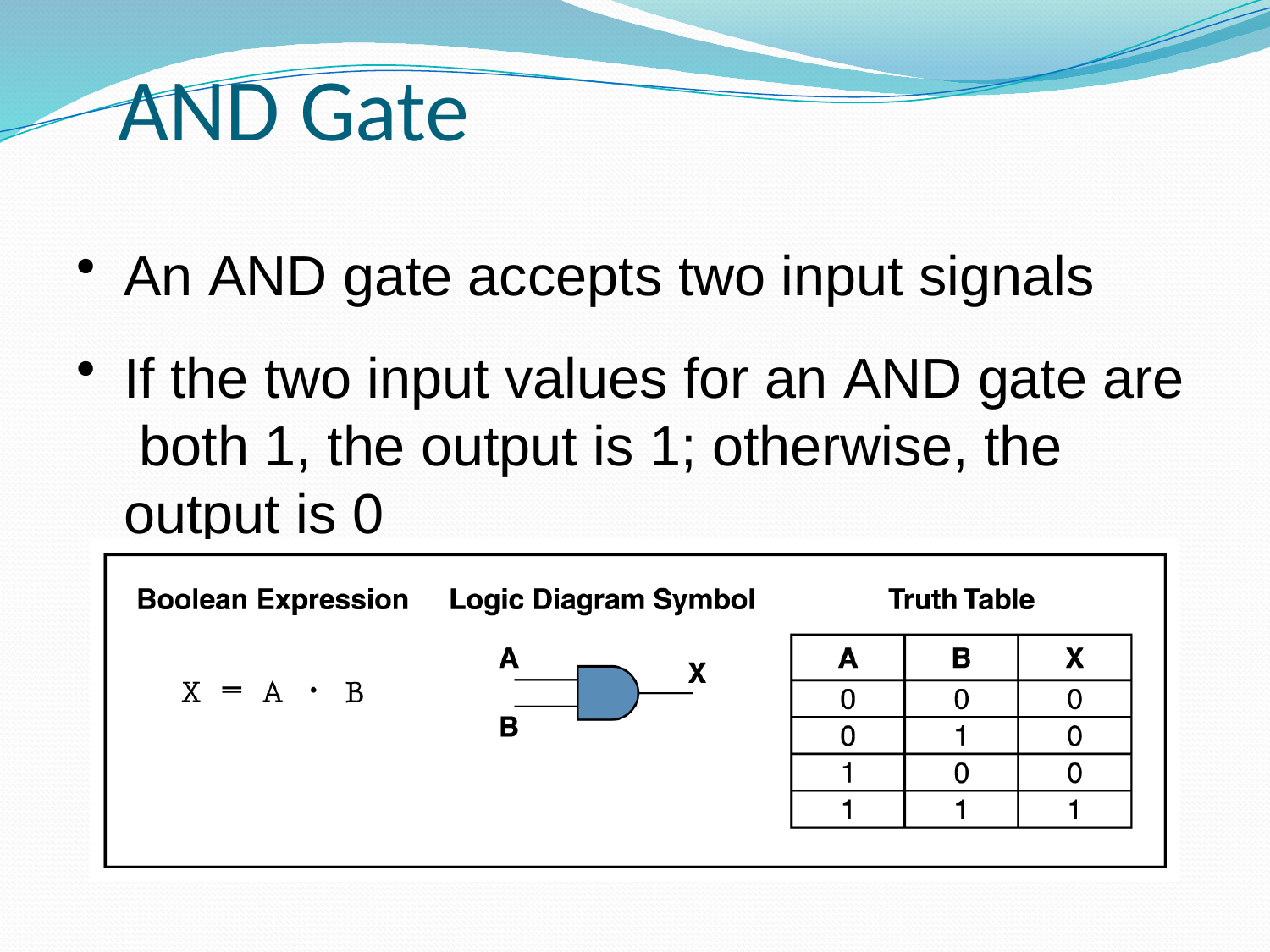

# AND Gate
An AND gate accepts two input signals
If the two input values for an AND gate are  both 1, the output is 1; otherwise, the  output is 0